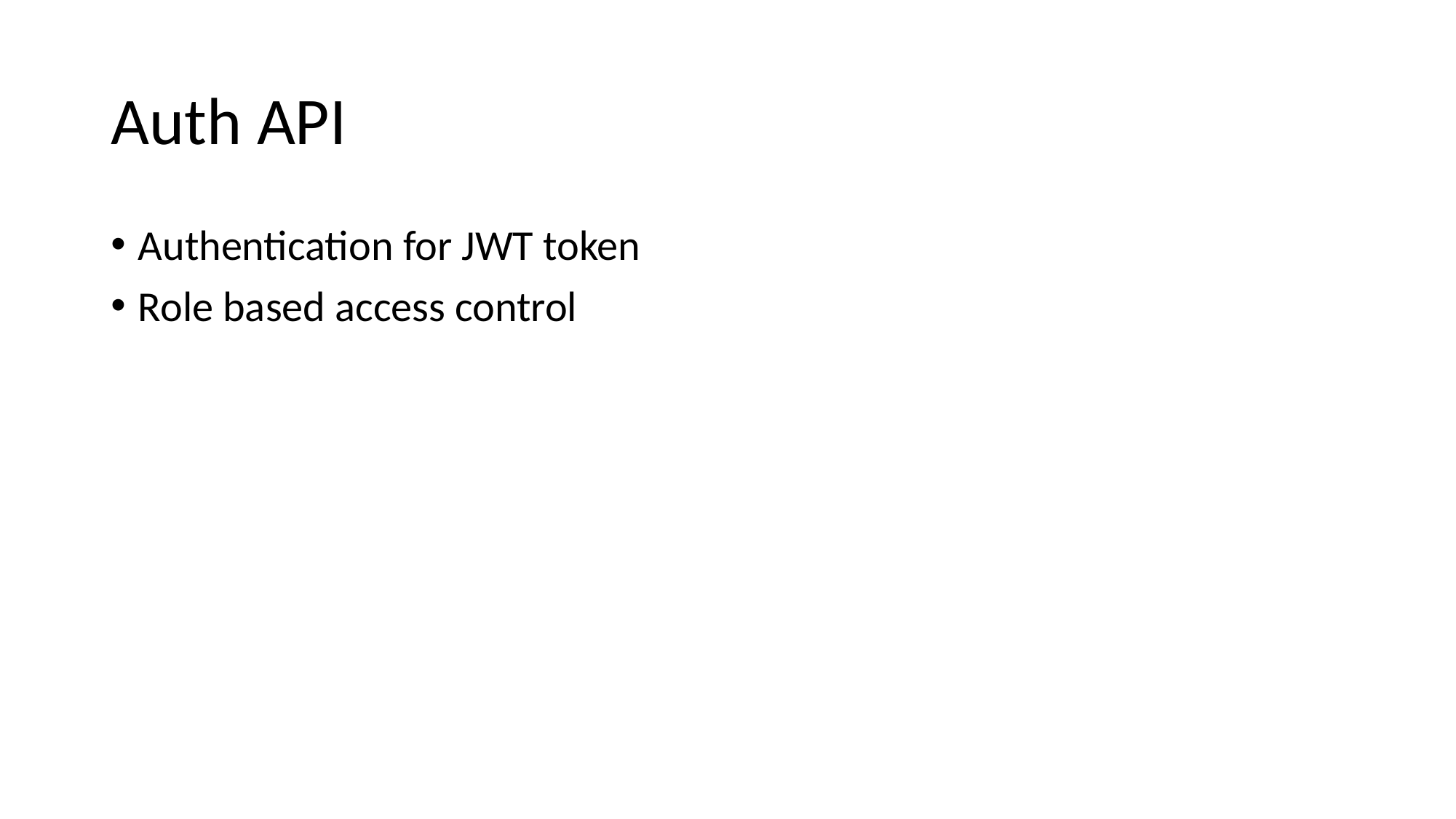

# Auth API
Authentication for JWT token
Role based access control